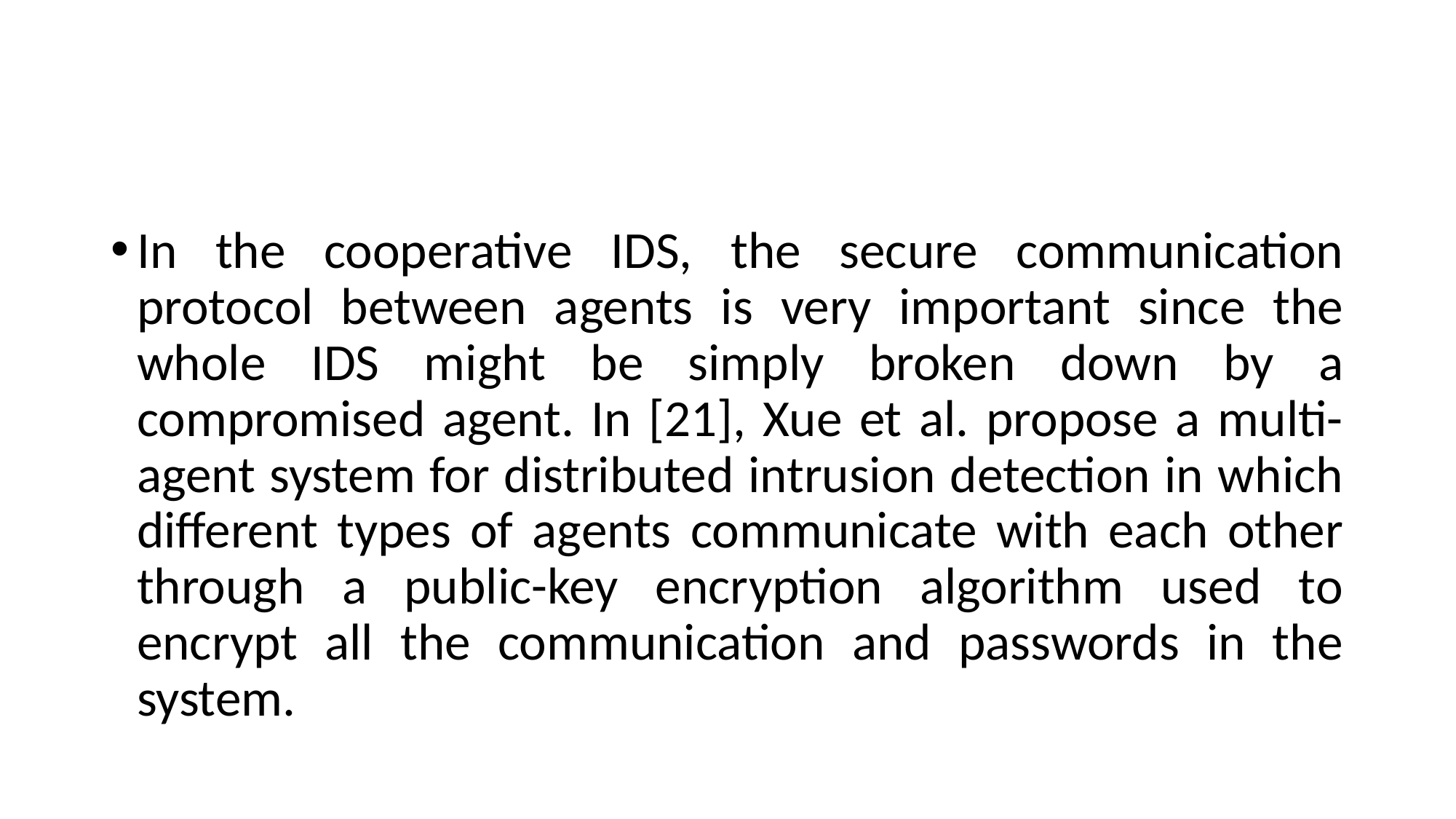

#
In the cooperative IDS, the secure communication protocol between agents is very important since the whole IDS might be simply broken down by a compromised agent. In [21], Xue et al. propose a multi-agent system for distributed intrusion detection in which different types of agents communicate with each other through a public-key encryption algorithm used to encrypt all the communication and passwords in the system.